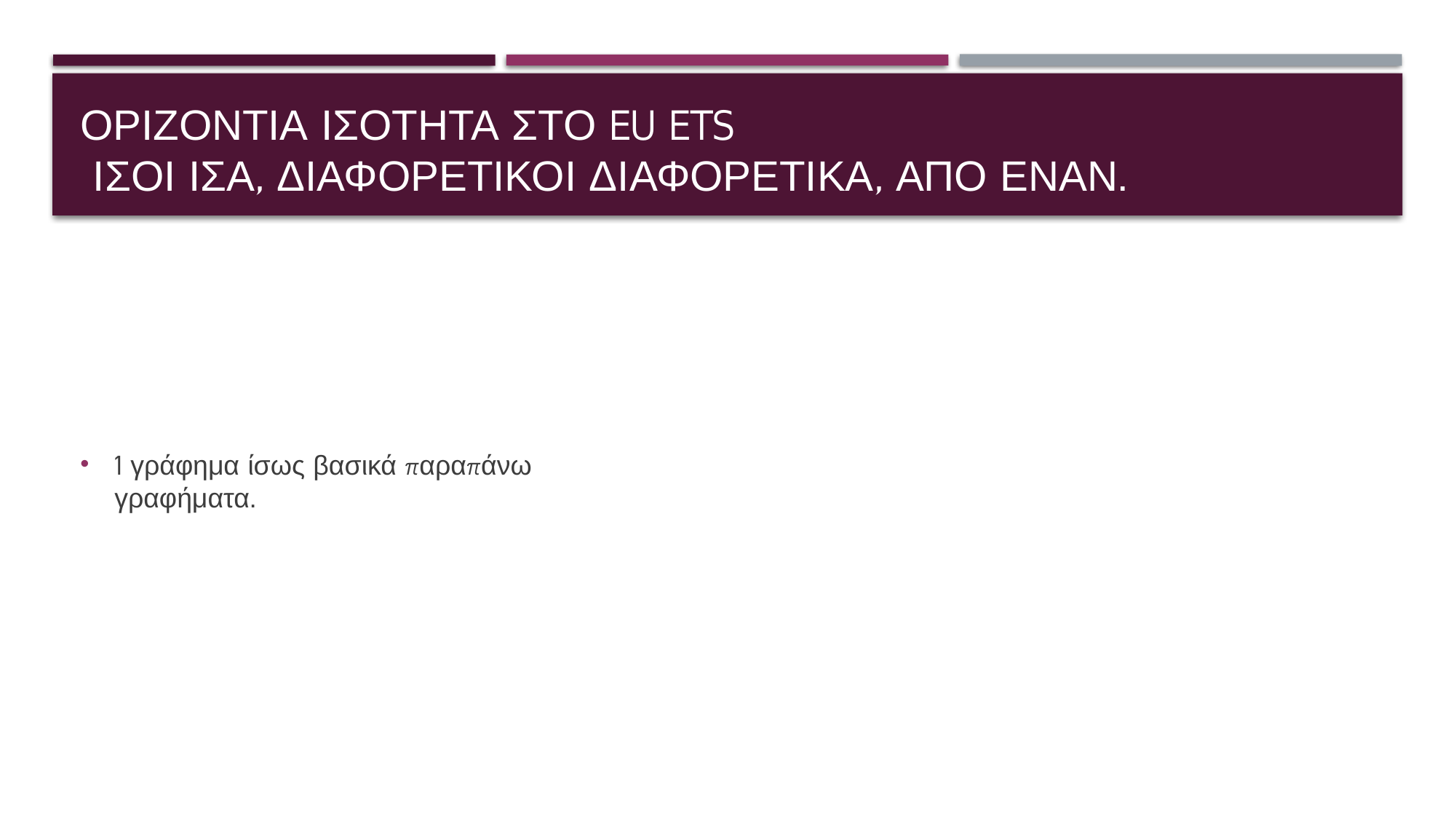

# Οριζοντια ισοτητα στο EU ETS ΙΣΟΙ ΙΣΑ, ΔΙΑΦΟΡΕΤΙΚΟΙ ΔΙΑΦΟΡΕΤΙΚΑ, απο εναν.
1 γράφημα ίσως βασικά παραπάνω γραφήματα.